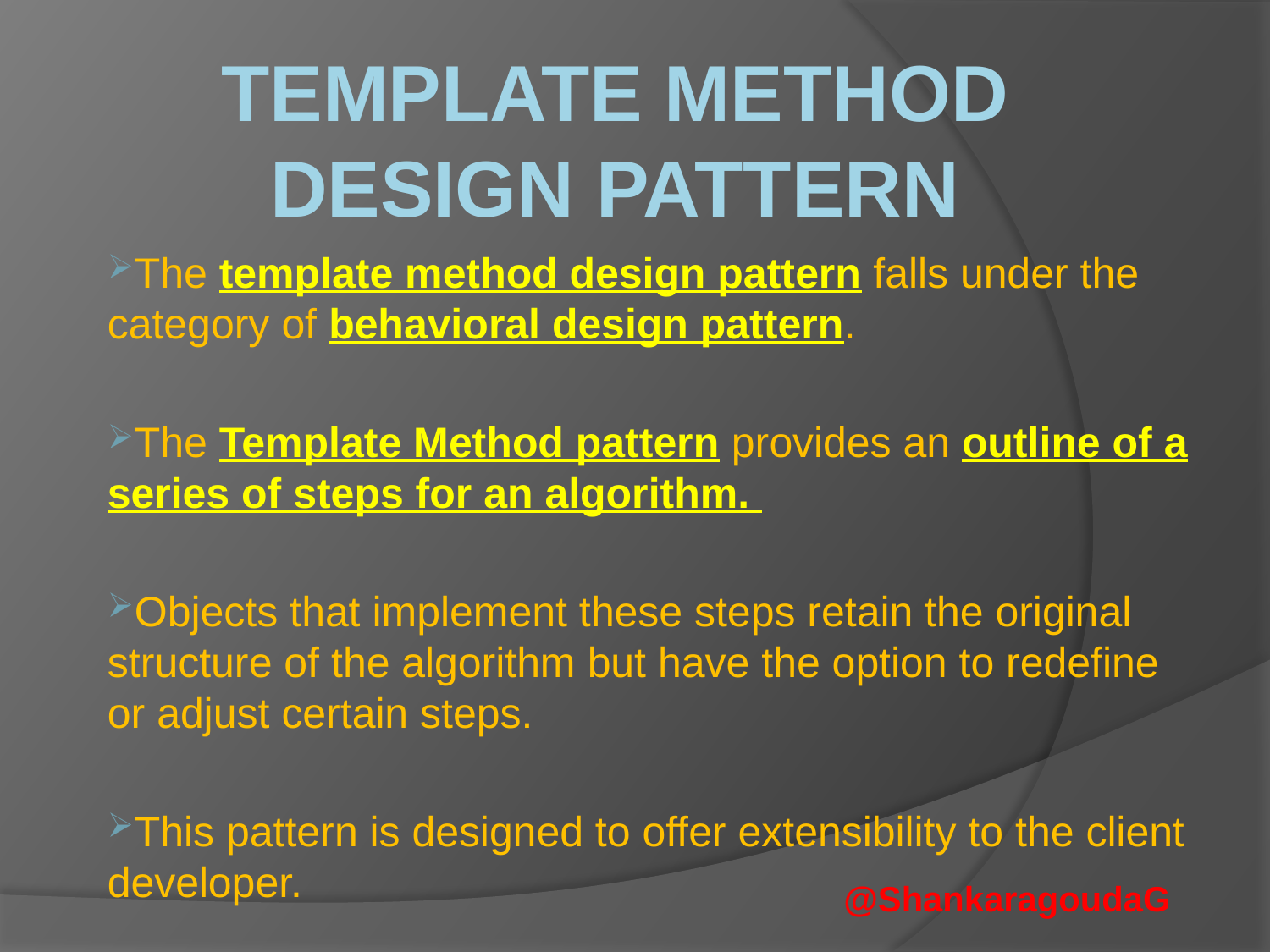

# Template Method Design Pattern
The template method design pattern falls under the category of behavioral design pattern.

The Template Method pattern provides an outline of a series of steps for an algorithm.

Objects that implement these steps retain the original structure of the algorithm but have the option to redefine or adjust certain steps.

This pattern is designed to offer extensibility to the client developer.
@ShankaragoudaG